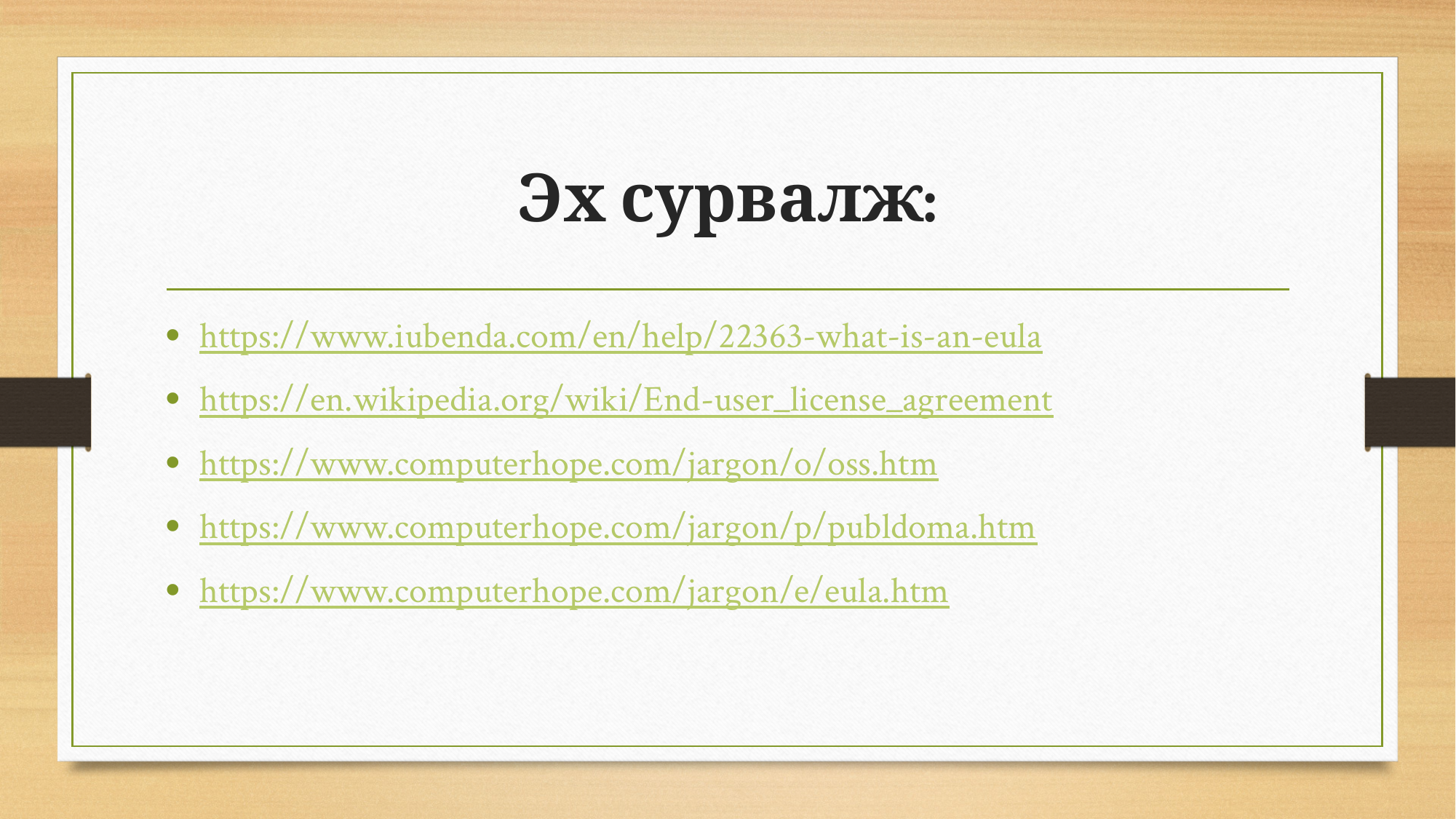

# Эх сурвалж:
https://www.iubenda.com/en/help/22363-what-is-an-eula
https://en.wikipedia.org/wiki/End-user_license_agreement
https://www.computerhope.com/jargon/o/oss.htm
https://www.computerhope.com/jargon/p/publdoma.htm
https://www.computerhope.com/jargon/e/eula.htm